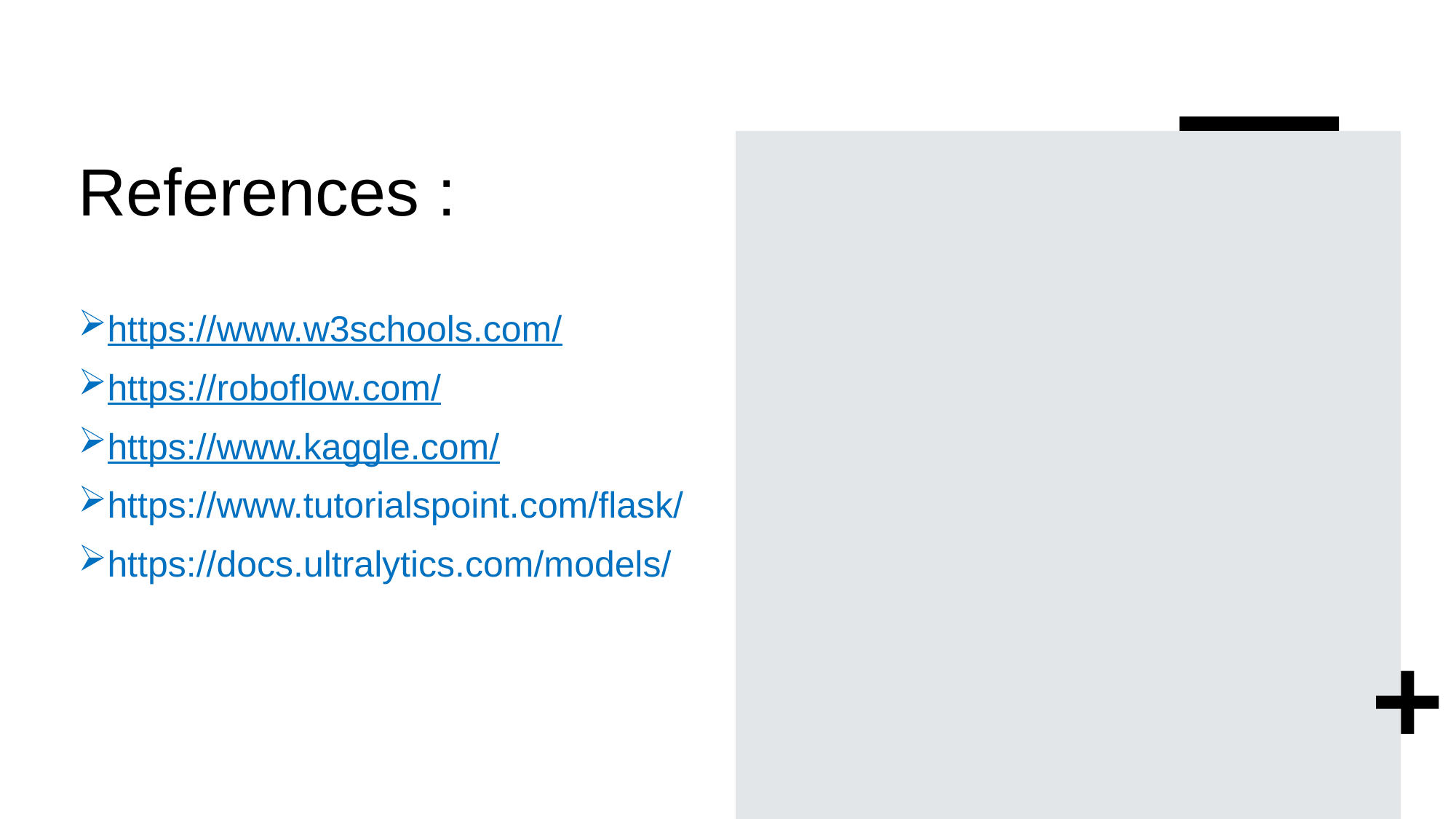

# References :
https://www.w3schools.com/
https://roboflow.com/
https://www.kaggle.com/
https://www.tutorialspoint.com/flask/
https://docs.ultralytics.com/models/